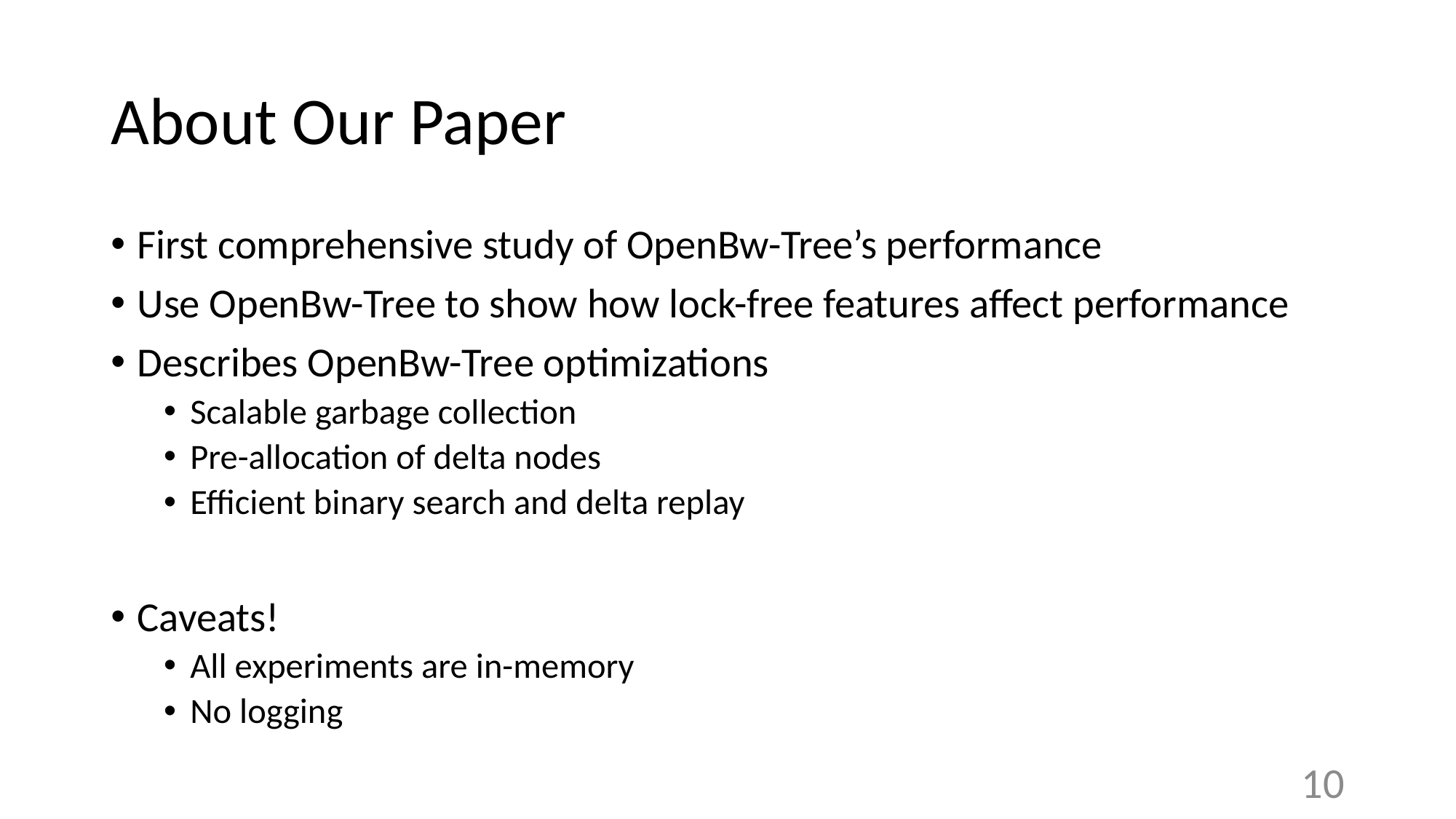

# About Our Paper
First comprehensive study of OpenBw-Tree’s performance
Use OpenBw-Tree to show how lock-free features affect performance
Describes OpenBw-Tree optimizations
Scalable garbage collection
Pre-allocation of delta nodes
Efficient binary search and delta replay

Caveats!
All experiments are in-memory
No logging
10